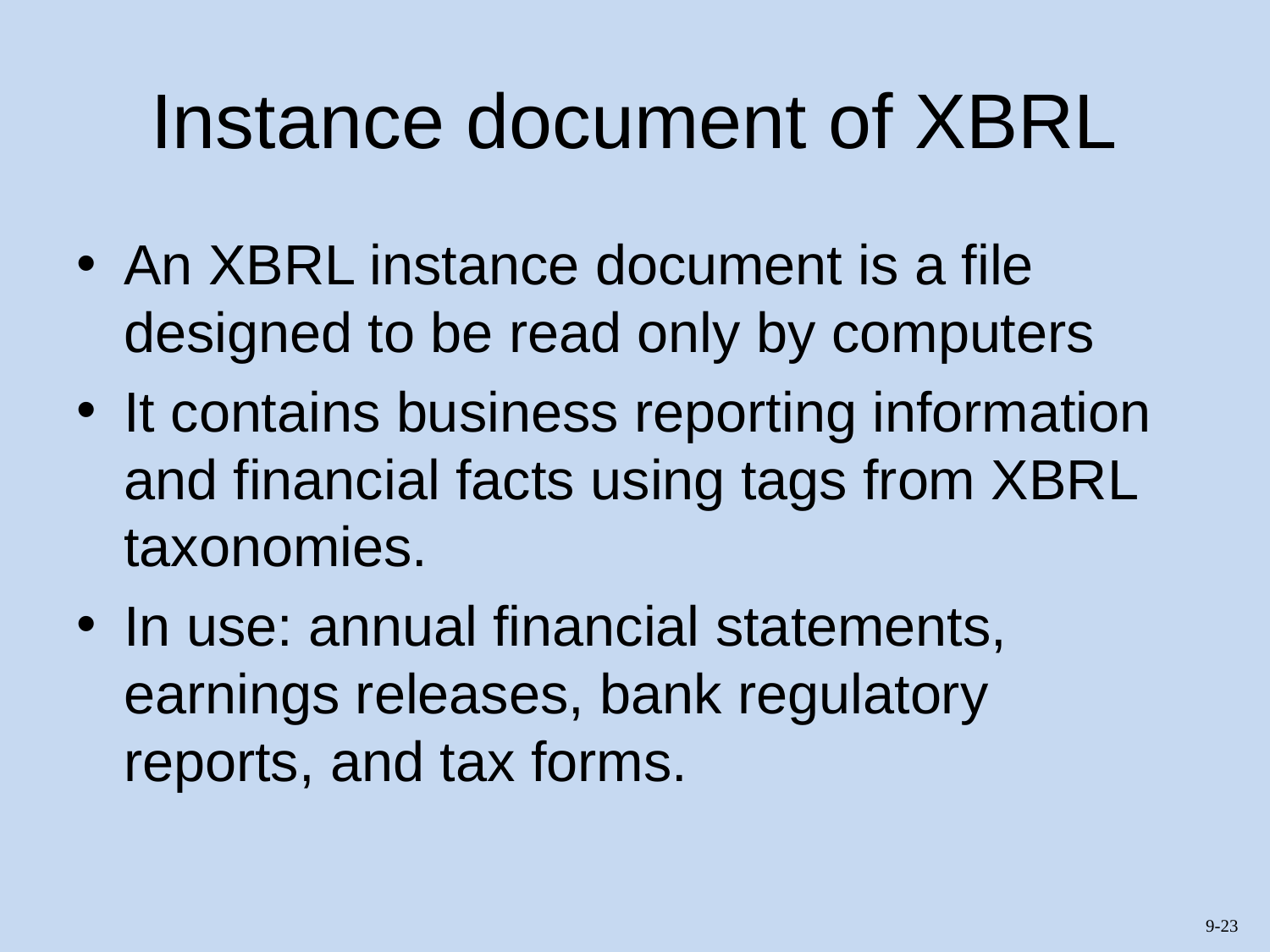

# Instance document of XBRL
An XBRL instance document is a file designed to be read only by computers
It contains business reporting information and financial facts using tags from XBRL taxonomies.
In use: annual financial statements, earnings releases, bank regulatory reports, and tax forms.